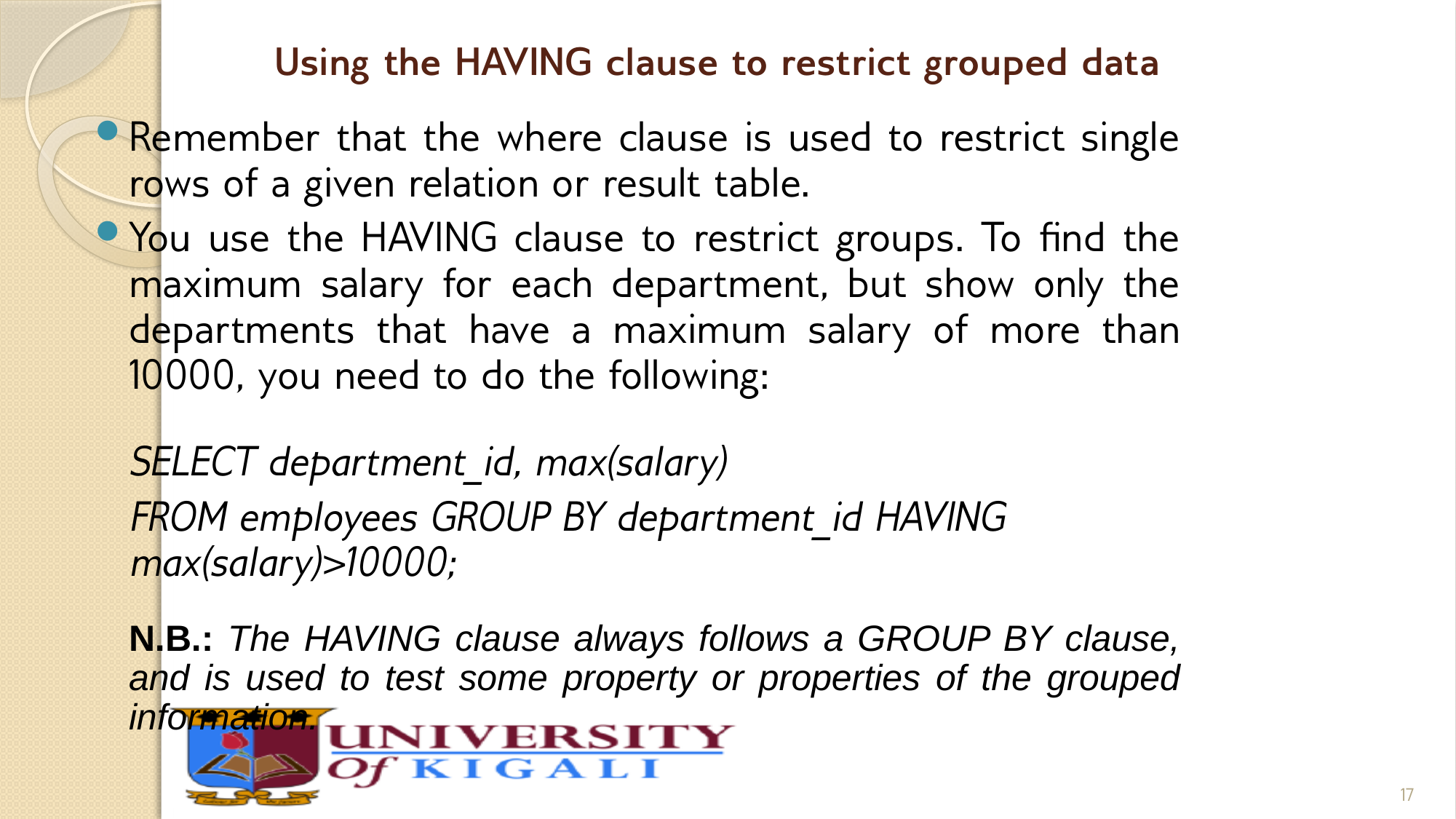

# Using the HAVING clause to restrict grouped data
Remember that the where clause is used to restrict single rows of a given relation or result table.
You use the HAVING clause to restrict groups. To find the maximum salary for each department, but show only the departments that have a maximum salary of more than 10000, you need to do the following:

	SELECT department_id, max(salary)
	FROM employees GROUP BY department_id HAVING max(salary)>10000;

	N.B.: The HAVING clause always follows a GROUP BY clause, and is used to test some property or properties of the grouped information.
17